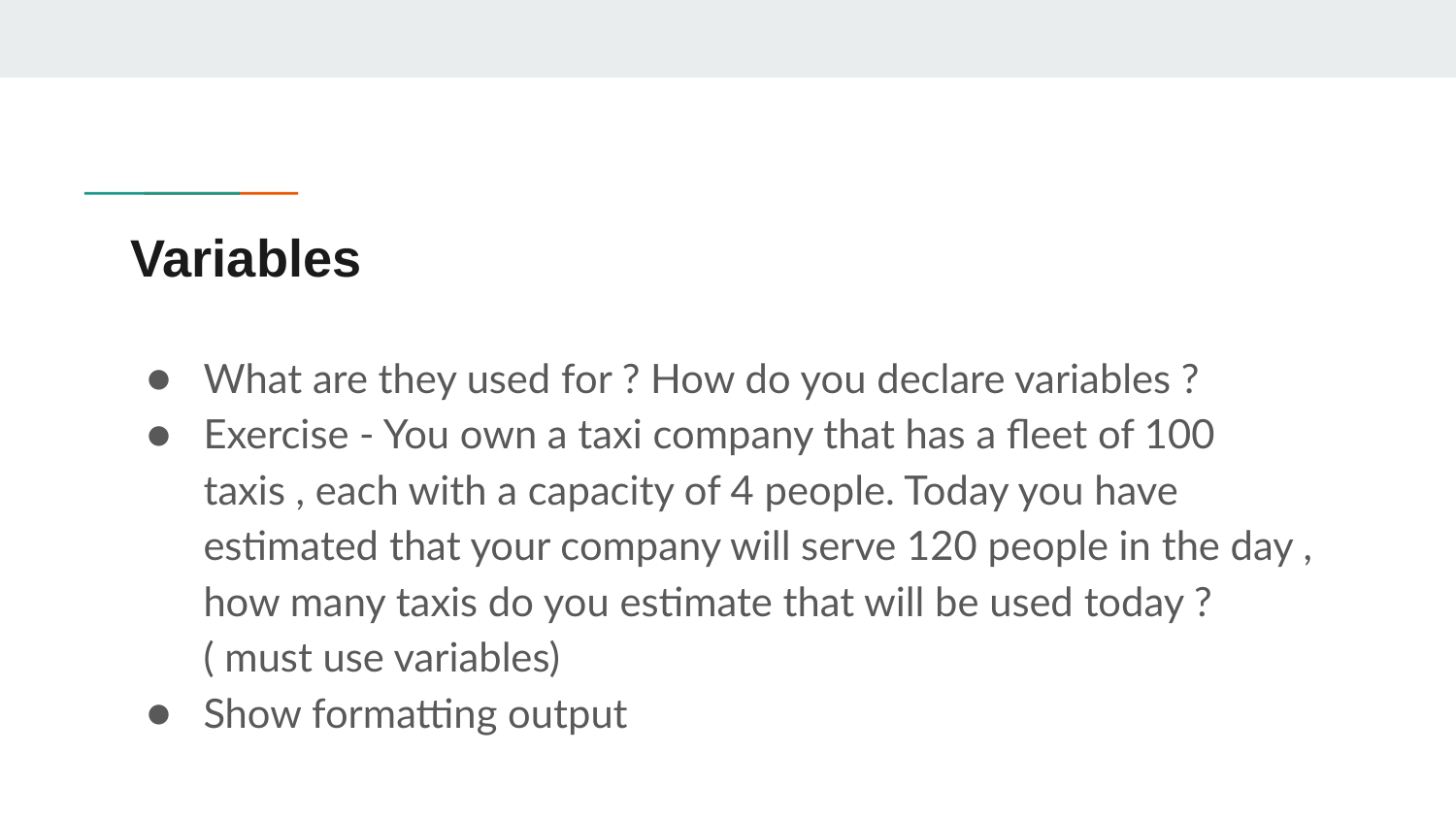

# Variables
What are they used for ? How do you declare variables ?
Exercise - You own a taxi company that has a fleet of 100 taxis , each with a capacity of 4 people. Today you have estimated that your company will serve 120 people in the day , how many taxis do you estimate that will be used today ? ( must use variables)
Show formatting output